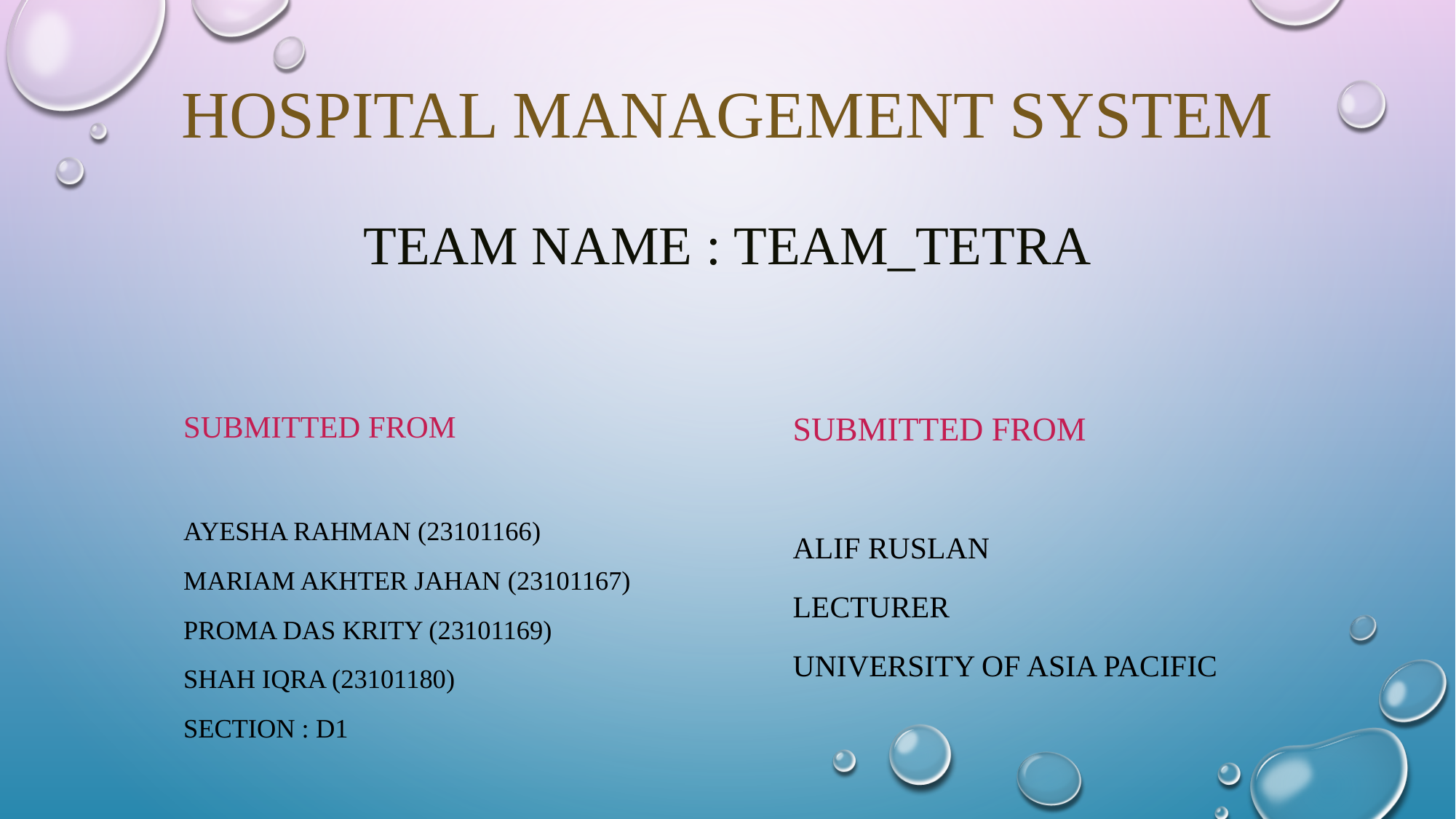

# Hospital Management System Team Name : Team_Tetra
Submitted from

Alif Ruslan
Lecturer
University of asia pacific
Submitted From

Ayesha Rahman (23101166)
Mariam Akhter Jahan (23101167)
Proma Das krity (23101169)
Shah Iqra (23101180)
Section : D1